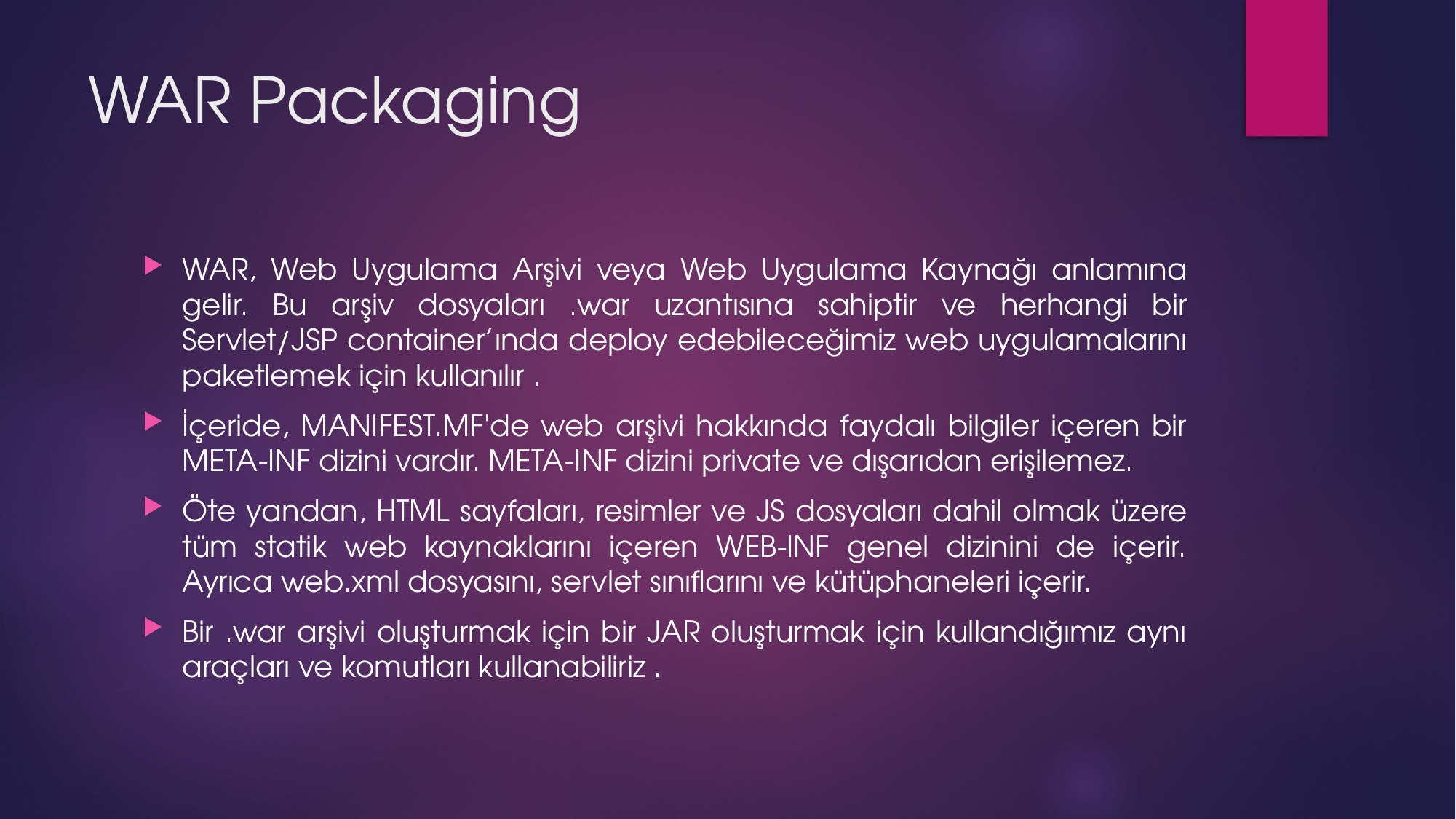

# WAR Packaging
WAR, Web Uygulama Arşivi veya Web Uygulama Kaynağı anlamına gelir. Bu arşiv dosyaları .war uzantısına sahiptir ve herhangi bir Servlet/JSP container’ında deploy edebileceğimiz web uygulamalarını paketlemek için kullanılır .
İçeride, MANIFEST.MF'de web arşivi hakkında faydalı bilgiler içeren bir META-INF dizini vardır. META-INF dizini private ve dışarıdan erişilemez.
Öte yandan, HTML sayfaları, resimler ve JS dosyaları dahil olmak üzere tüm statik web kaynaklarını içeren WEB-INF genel dizinini de içerir. Ayrıca web.xml dosyasını, servlet sınıflarını ve kütüphaneleri içerir.
Bir .war arşivi oluşturmak için bir JAR oluşturmak için kullandığımız aynı araçları ve komutları kullanabiliriz .